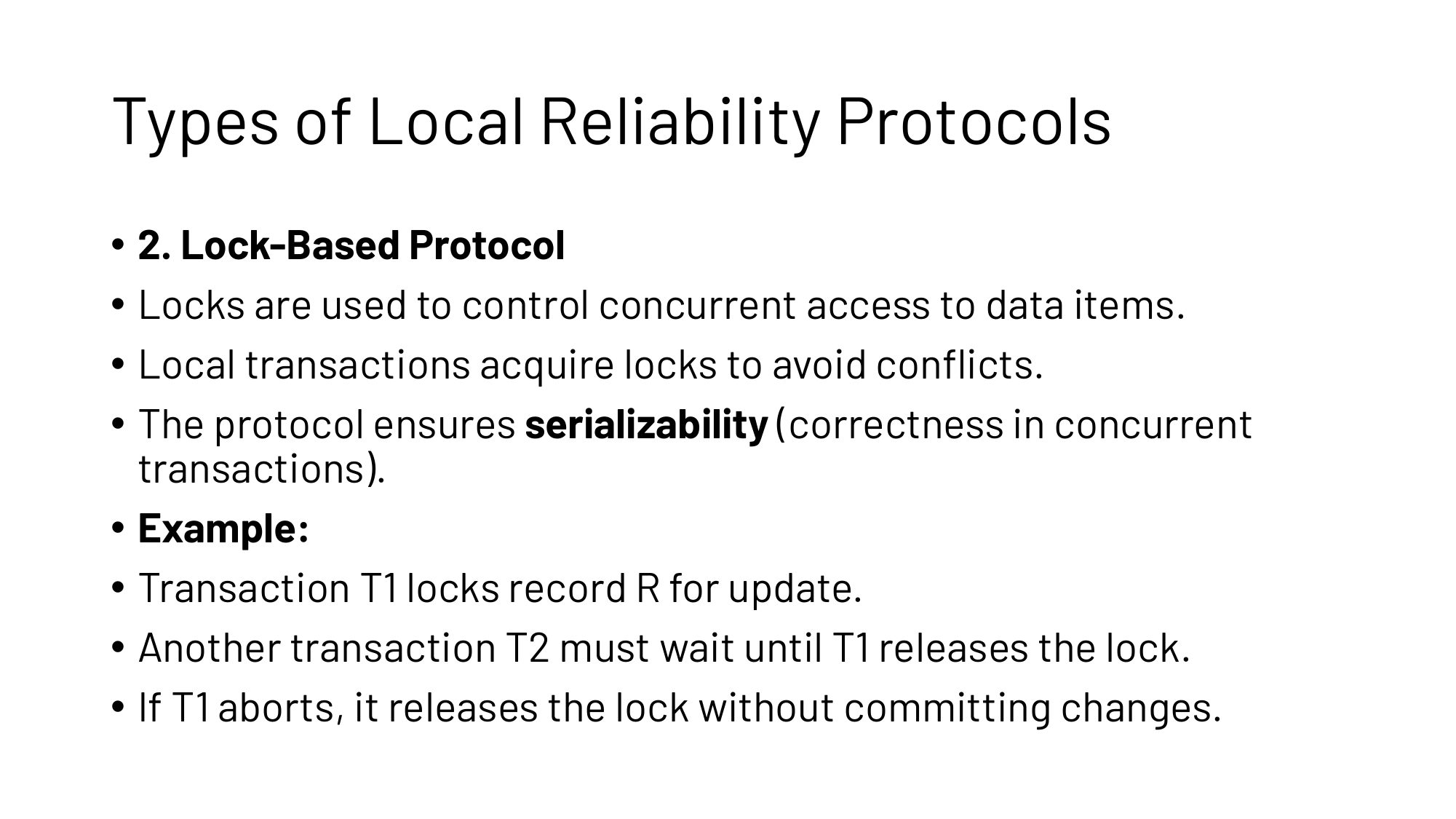

# Types of Local Reliability Protocols
2. Lock-Based Protocol
Locks are used to control concurrent access to data items.
Local transactions acquire locks to avoid conflicts.
The protocol ensures serializability (correctness in concurrent transactions).
Example:
Transaction T1 locks record R for update.
Another transaction T2 must wait until T1 releases the lock.
If T1 aborts, it releases the lock without committing changes.